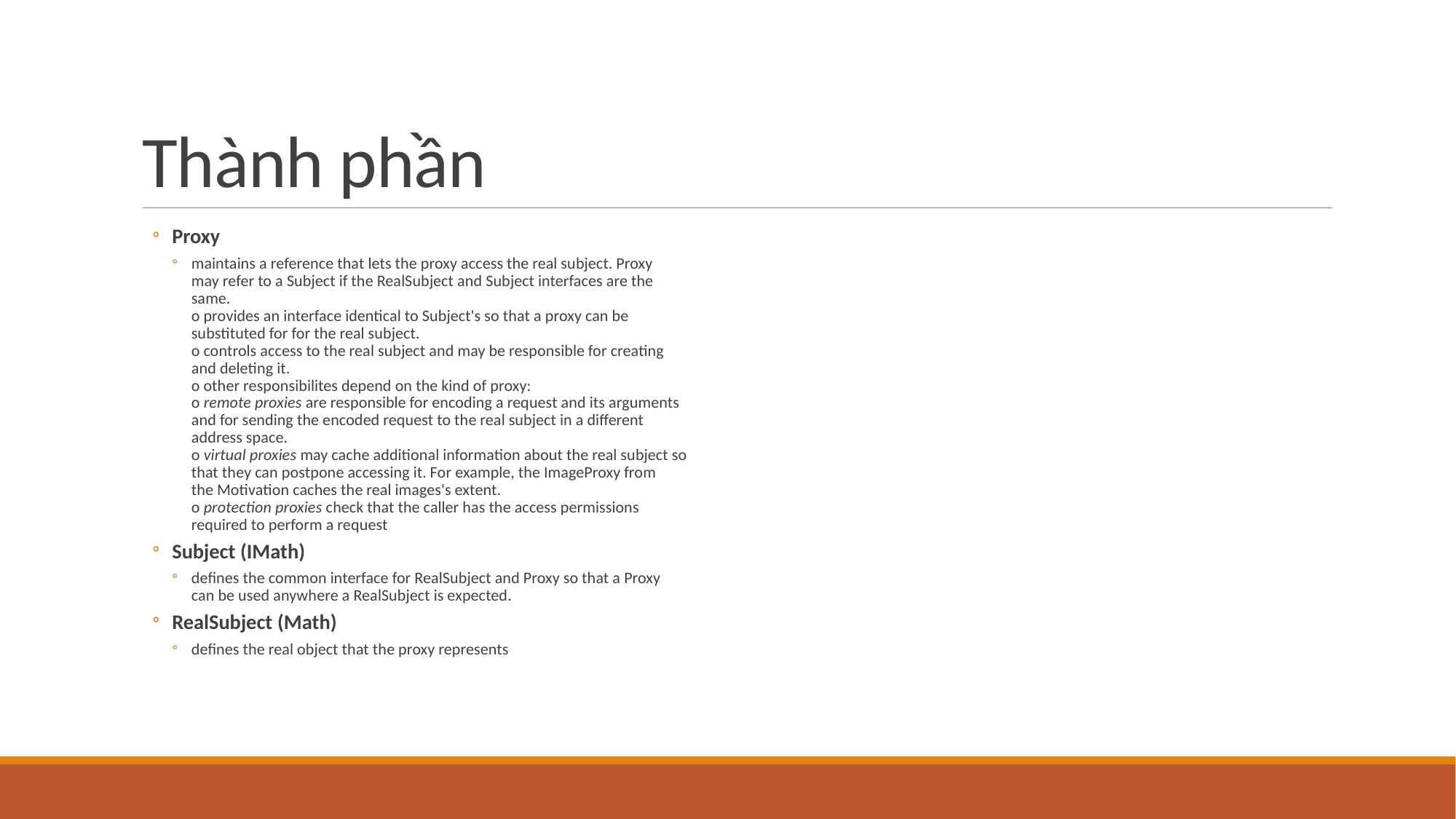

# Thành phần
Proxy
maintains a reference that lets the proxy access the real subject. Proxy
may refer to a Subject if the RealSubject and Subject interfaces are the
same.
o provides an interface identical to Subject's so that a proxy can be
substituted for for the real subject.
o controls access to the real subject and may be responsible for creating
and deleting it.
o other responsibilites depend on the kind of proxy:
o remote proxies are responsible for encoding a request and its arguments
and for sending the encoded request to the real subject in a different
address space.
o virtual proxies may cache additional information about the real subject so
that they can postpone accessing it. For example, the ImageProxy from
the Motivation caches the real images's extent.
o protection proxies check that the caller has the access permissions
required to perform a request
Subject (IMath)
defines the common interface for RealSubject and Proxy so that a Proxy
can be used anywhere a RealSubject is expected.
RealSubject (Math)
defines the real object that the proxy represents